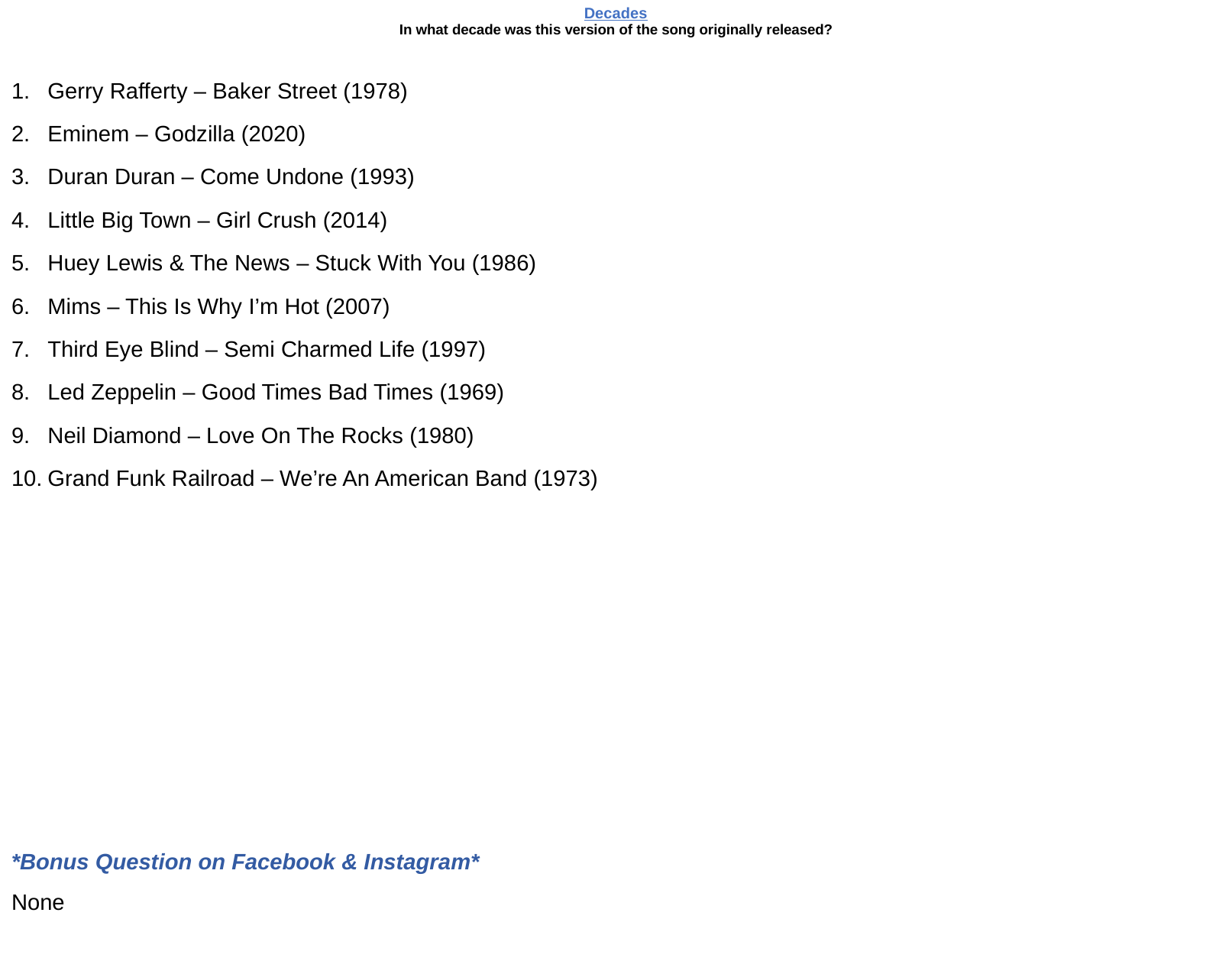

# Decades In what decade was this version of the song originally released?
Gerry Rafferty – Baker Street (1978)
Eminem – Godzilla (2020)
Duran Duran – Come Undone (1993)
Little Big Town – Girl Crush (2014)
Huey Lewis & The News – Stuck With You (1986)
Mims – This Is Why I’m Hot (2007)
Third Eye Blind – Semi Charmed Life (1997)
Led Zeppelin – Good Times Bad Times (1969)
Neil Diamond – Love On The Rocks (1980)
Grand Funk Railroad – We’re An American Band (1973)

None